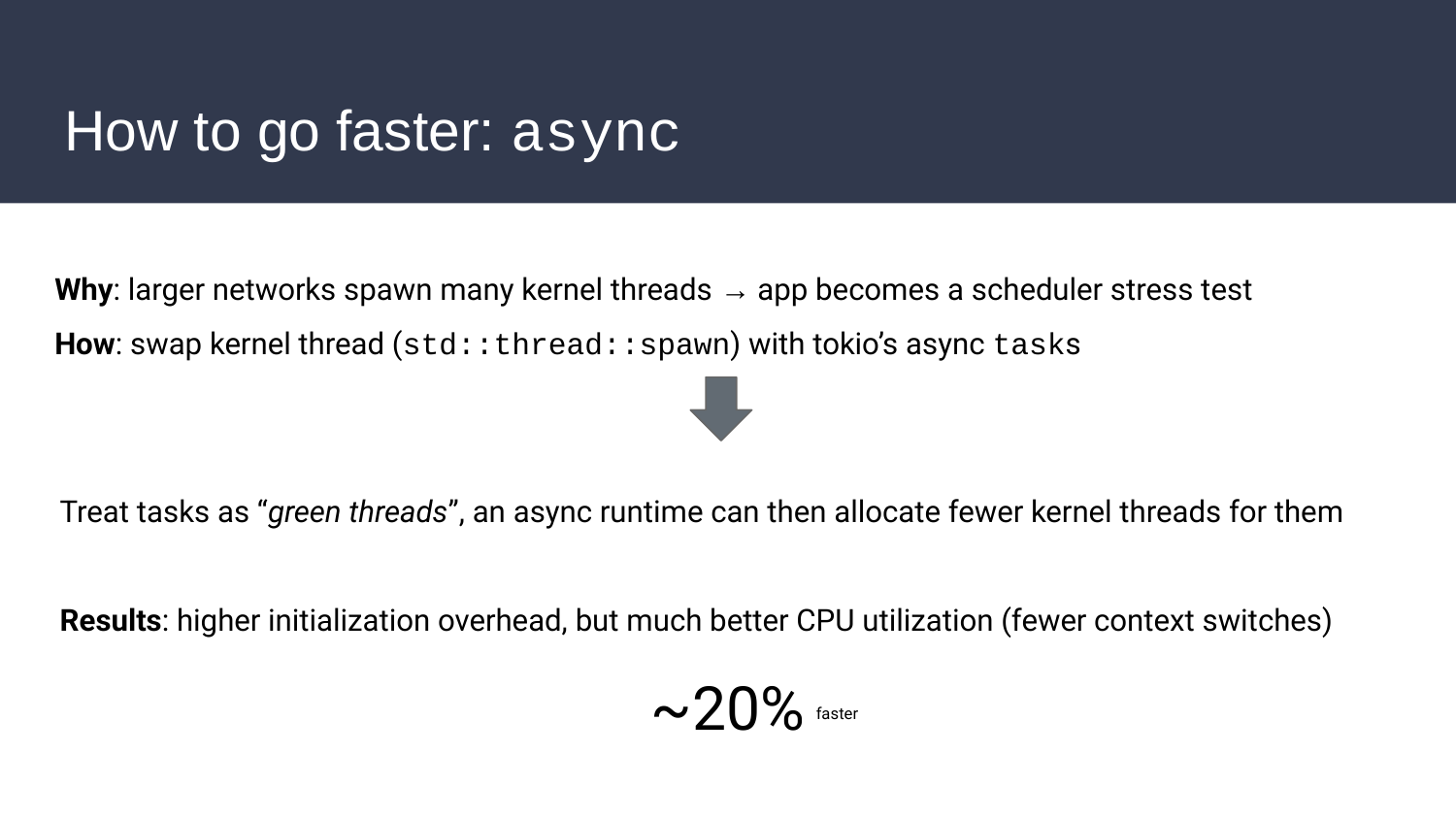

# How to go faster: async

Why: larger networks spawn many kernel threads → app becomes a scheduler stress test
How: swap kernel thread (std::thread::spawn) with tokio’s async tasks

Treat tasks as “green threads”, an async runtime can then allocate fewer kernel threads for them

Results: higher initialization overhead, but much better CPU utilization (fewer context switches)
~20%
faster